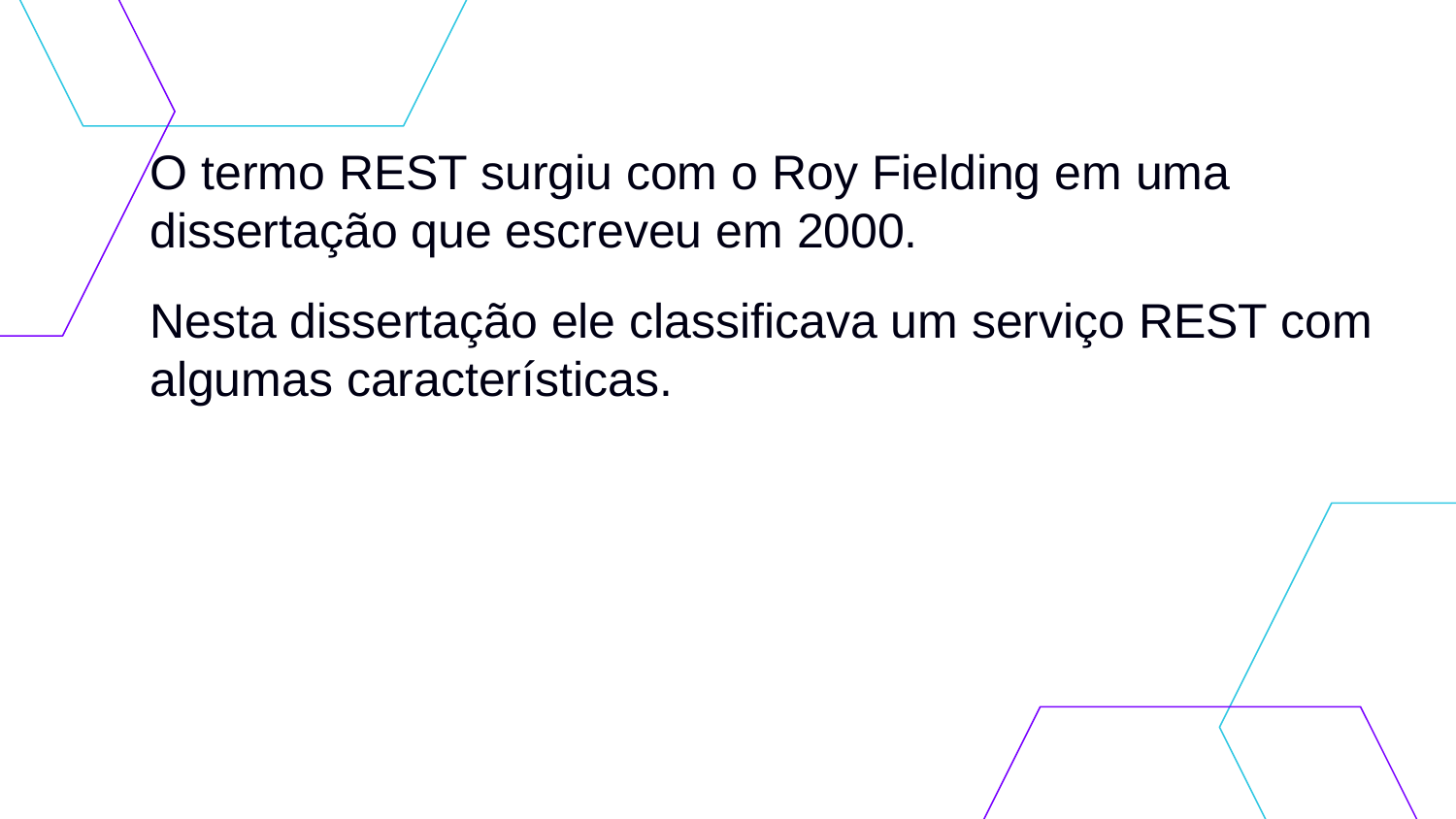

O termo REST surgiu com o Roy Fielding em uma dissertação que escreveu em 2000.
Nesta dissertação ele classificava um serviço REST com algumas características.